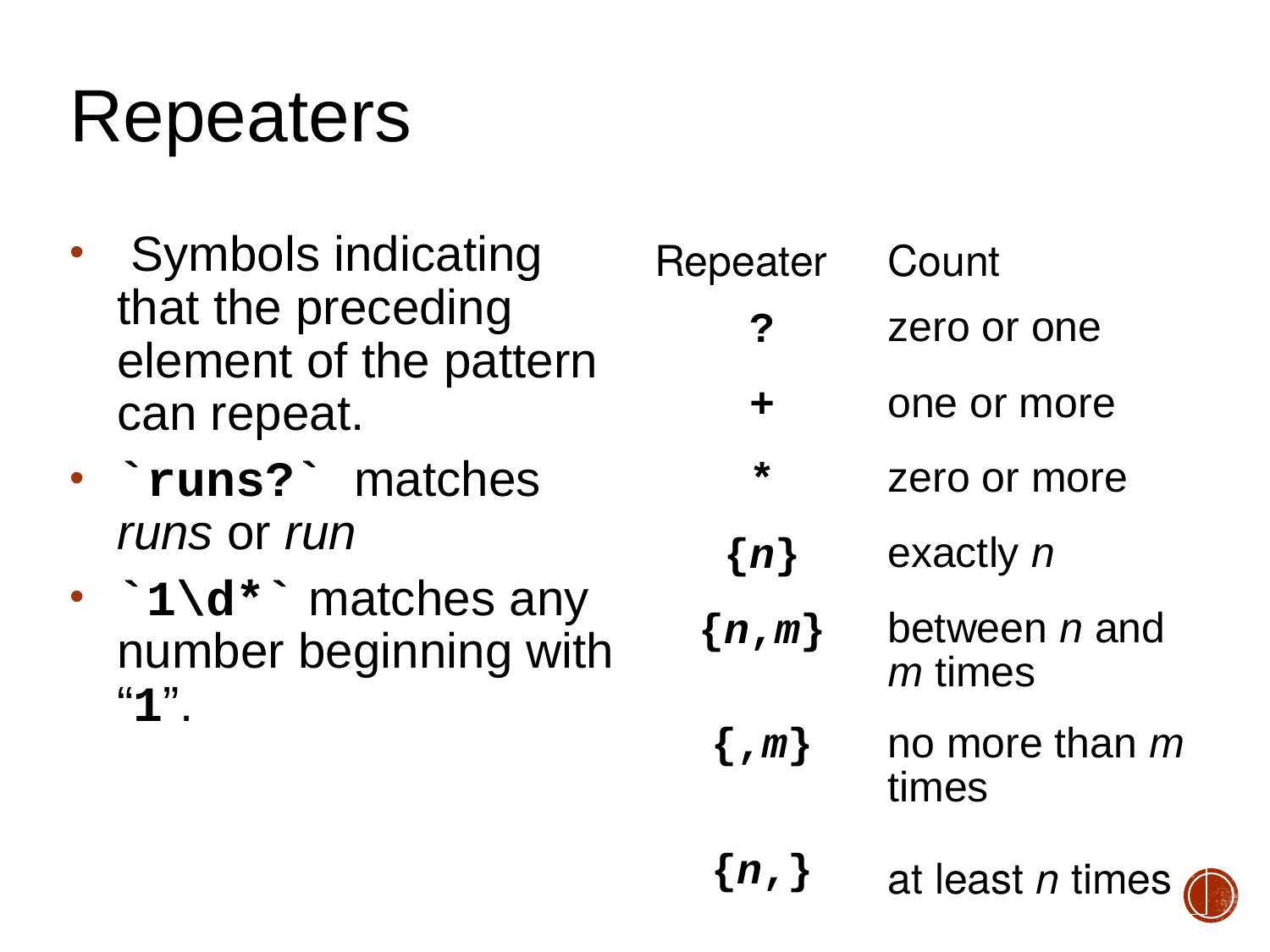

# Repeaters
 Symbols indicating that the preceding element of the pattern can repeat.
`runs?` matches runs or run
`1\d*` matches any number beginning with “1”.
| Repeater | Count |
| --- | --- |
| ? | zero or one |
| + | one or more |
| \* | zero or more |
| {n} | exactly n |
| {n,m} | between n and m times |
| {,m} | no more than m times |
| {n,} | at least n times |